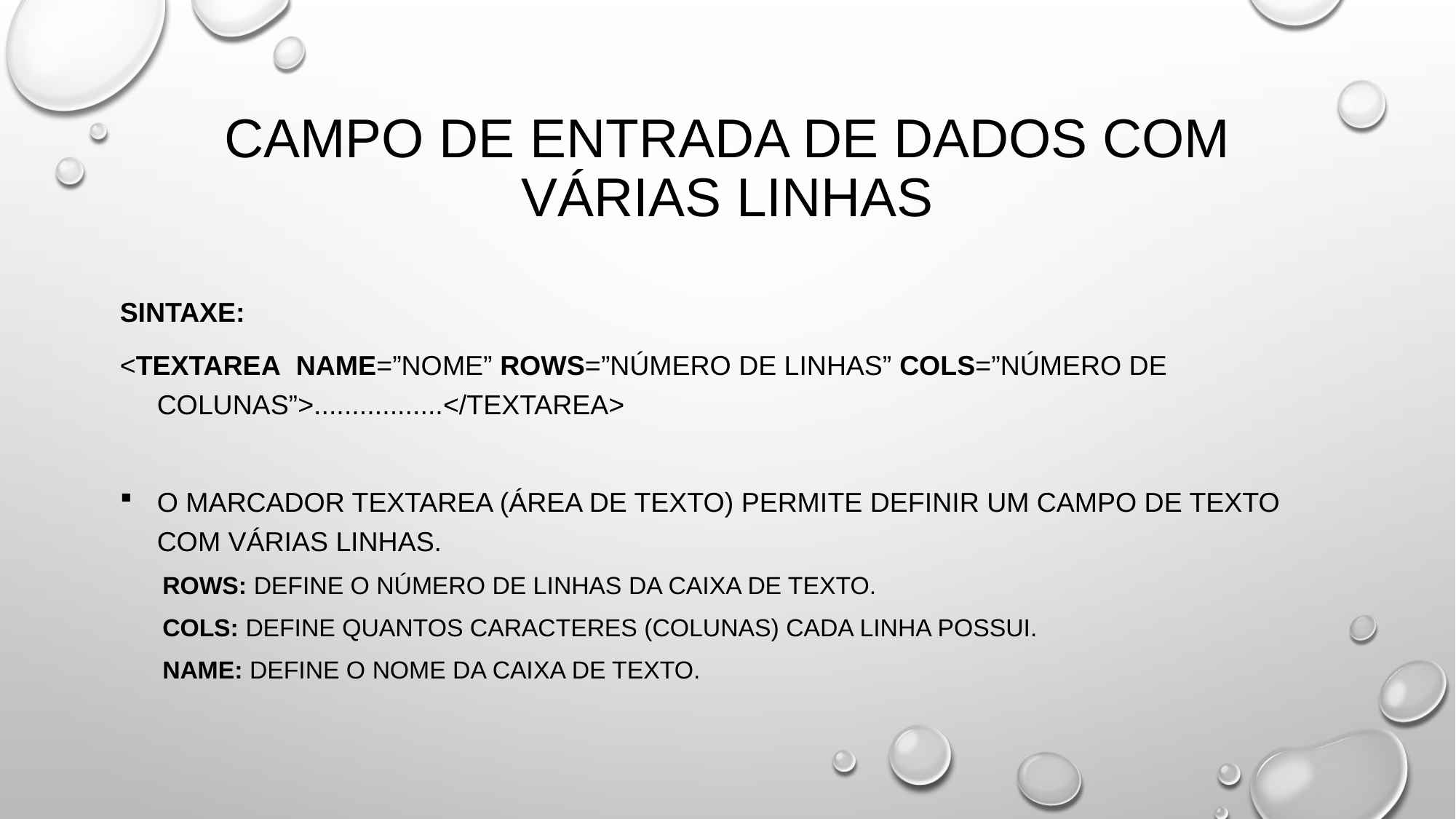

# Campo de entrada de dados com várias linhas
Sintaxe:
<TEXTAREA  NAME=”NOME” ROWS=”NÚMERO DE LINHAS” COLS=”NÚMERO DE COLUNAS”>.................</TEXTAREA>

O marcador TEXTAREA (área de texto) permite definir um campo de texto com várias linhas.
ROWS: Define o número de linhas da caixa de texto.
COLS: Define quantos caracteres (colunas) cada linha possui.
NAME: Define o nome da caixa de texto.